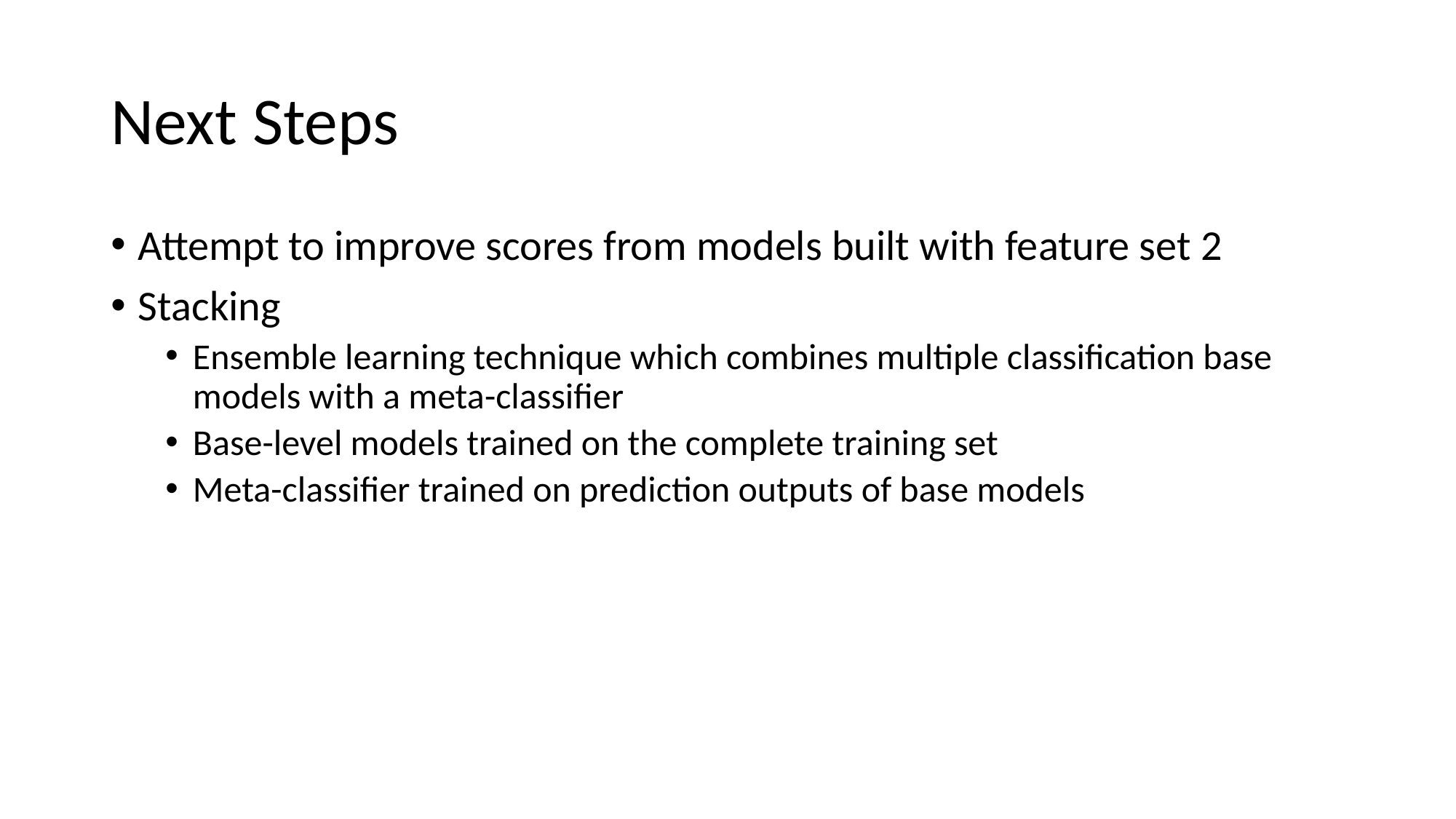

# Next Steps
Attempt to improve scores from models built with feature set 2
Stacking
Ensemble learning technique which combines multiple classification base models with a meta-classifier
Base-level models trained on the complete training set
Meta-classifier trained on prediction outputs of base models